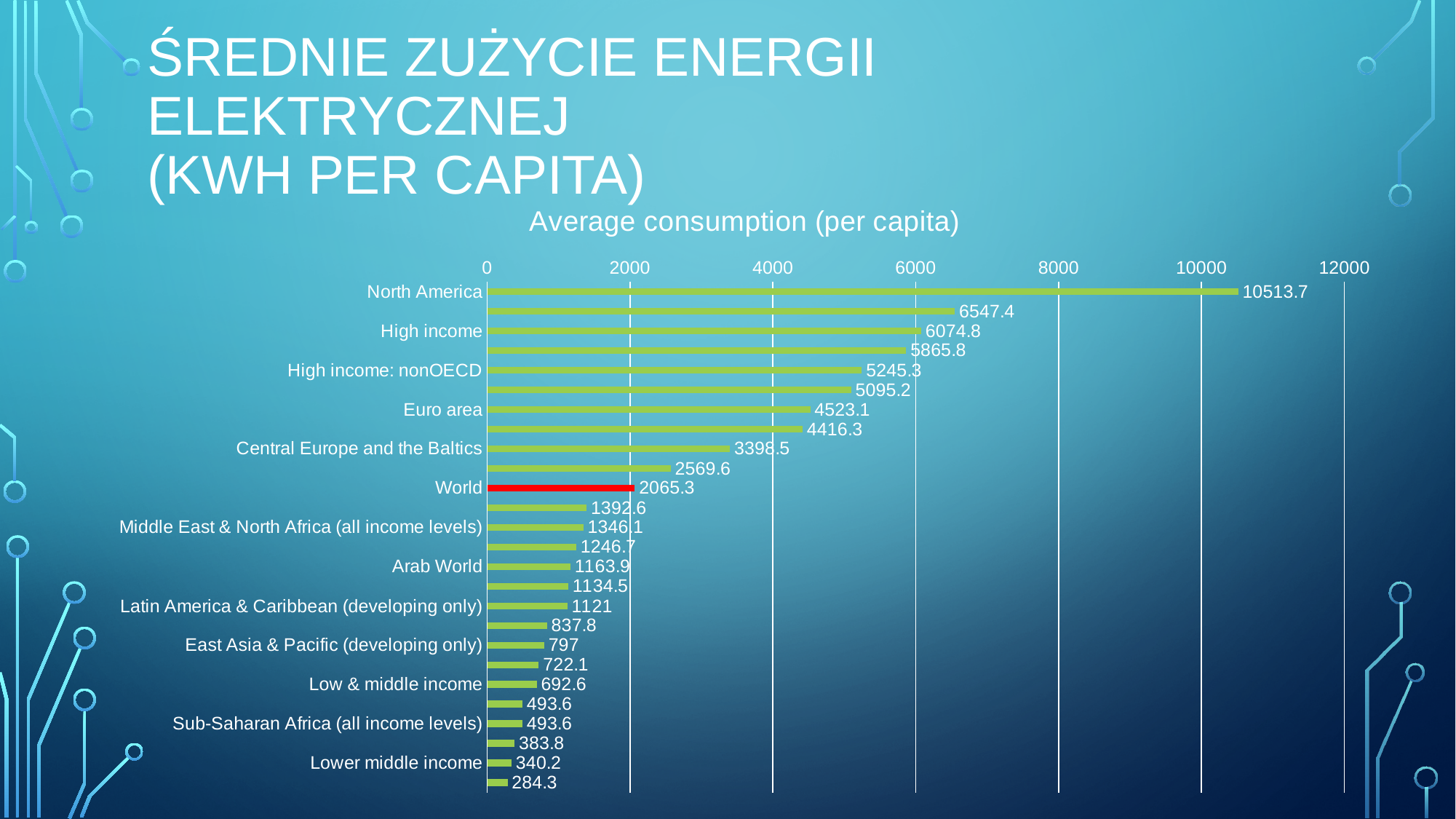

# Średnie zużycie energii elektrycznej (kwh per capita)

### Chart: Average consumption (per capita)

| Category | Average consumption |
|---|---|
| North America | 10513.7 |
| High income: OECD | 6547.4 |
| High income | 6074.8 |
| OECD members | 5865.8 |
| High income: nonOECD | 5245.3 |
| Europe & Central Asia (all income levels) | 5095.2 |
| Euro area | 4523.1 |
| European Union | 4416.3 |
| Central Europe and the Baltics | 3398.5 |
| Europe & Central Asia (developing only) | 2569.6 |
| World | 2065.3 |
| East Asia & Pacific (all income levels) | 1392.6 |
| Middle East & North Africa (all income levels) | 1346.1 |
| Latin America & Caribbean (all income levels) | 1246.7 |
| Arab World | 1163.9 |
| Upper middle income | 1134.5 |
| Latin America & Caribbean (developing only) | 1121.0 |
| Middle East & North Africa (developing only) | 837.8 |
| East Asia & Pacific (developing only) | 797.0 |
| Middle income | 722.1 |
| Low & middle income | 692.6 |
| Sub-Saharan Africa (developing only) | 493.6 |
| Sub-Saharan Africa (all income levels) | 493.6 |
| Fragile and conflict affected situations | 383.8 |
| Lower middle income | 340.2 |
| South Asia | 284.3 |